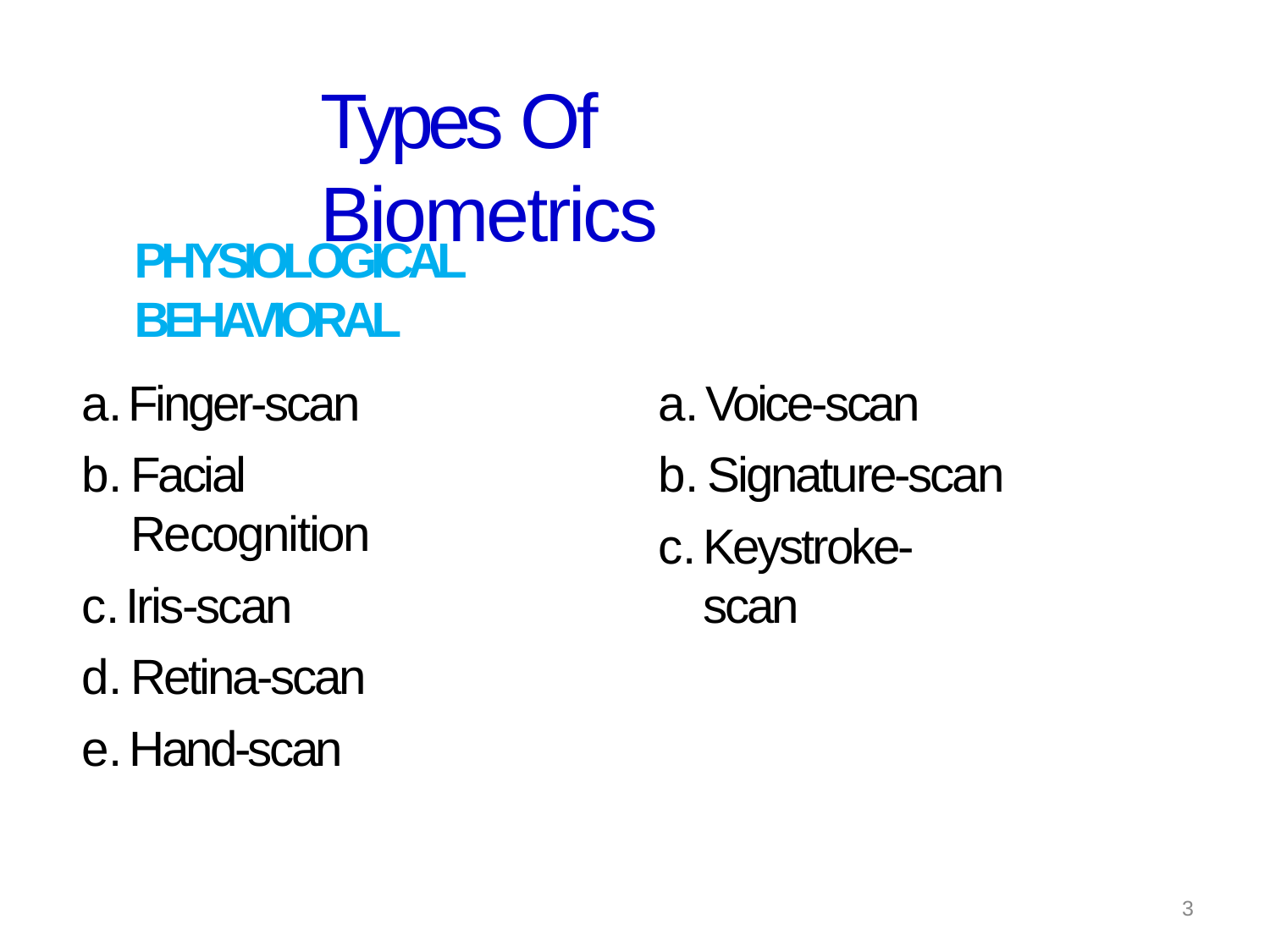

# Types Of Biometrics
PHYSIOLOGICAL	BEHAVIORAL
Finger-scan
Facial Recognition
Iris-scan
Retina-scan
Hand-scan
Voice-scan
Signature-scan
Keystroke-scan
3